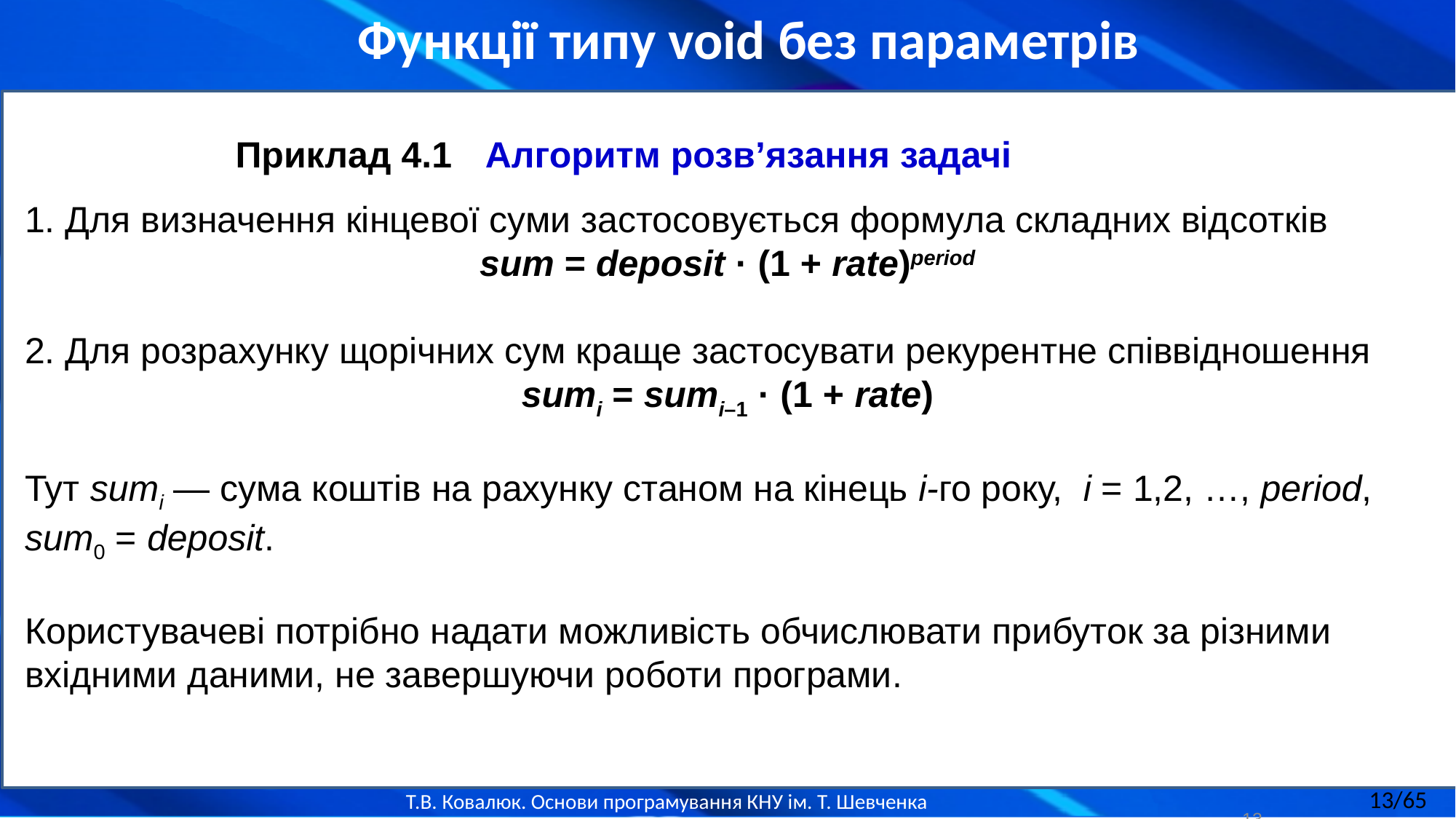

Функції типу void без параметрів
Приклад 4.1
Алгоритм розв’язання задачі
1. Для визначення кінцевої суми застосовується формула складних відсотків
sum = deposit · (1 + rate)period

2. Для розрахунку щорічних сум краще застосувати рекурентне співвідношення
sumi = sumi–1 · (1 + rate)

Тут sumi — сума коштів на рахунку станом на кінець i-го року,  i = 1,2, …, period, sum0 = deposit.

Користувачеві потрібно надати можливість обчислювати прибуток за різними вхідними даними, не завершуючи роботи програми.
13